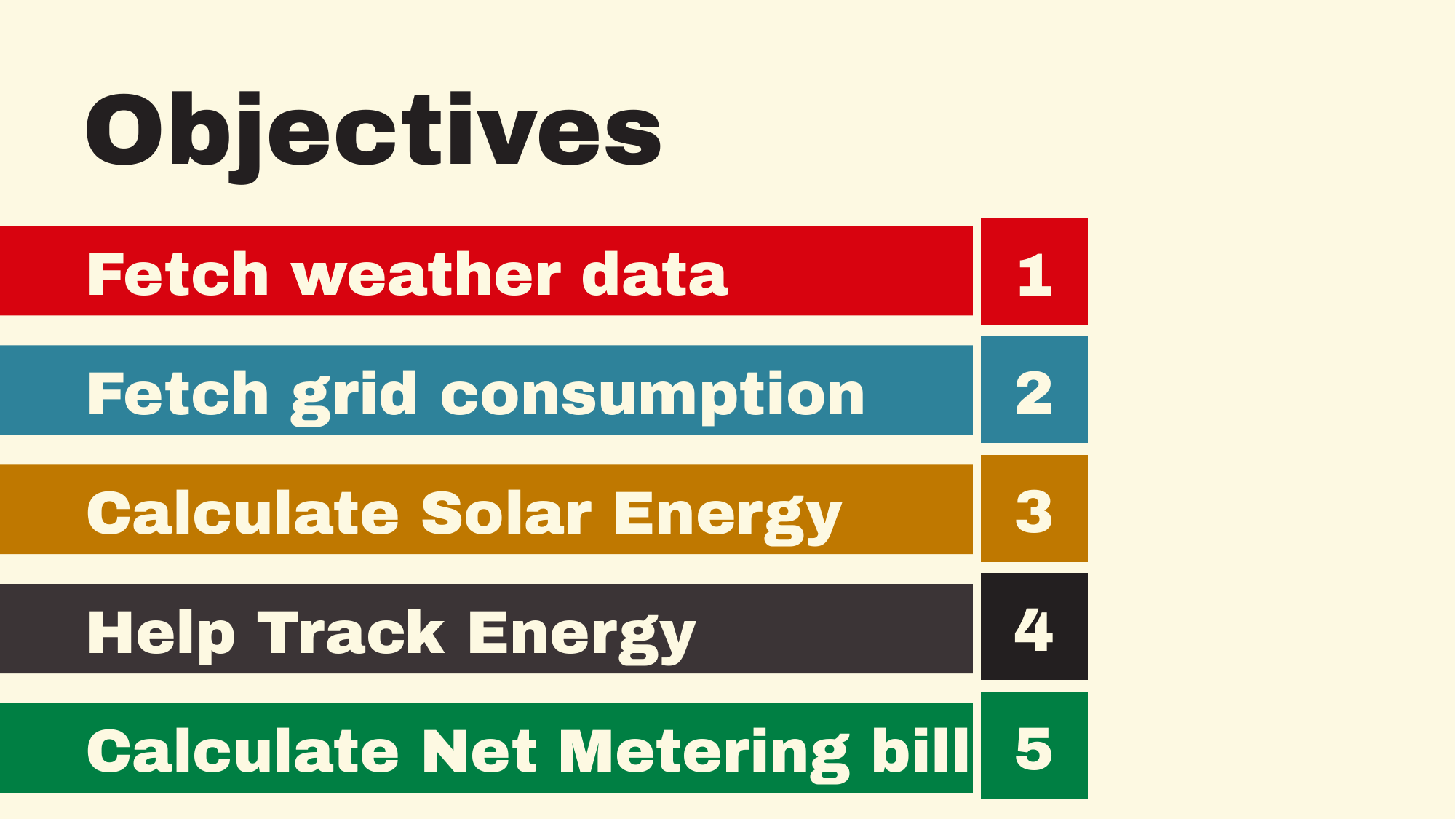

# Objectives
1
Fetch weather data
2
Fetch grid consumption
3
Calculate Solar Energy
4
Help Track Energy
5
Calculate Net Metering bill